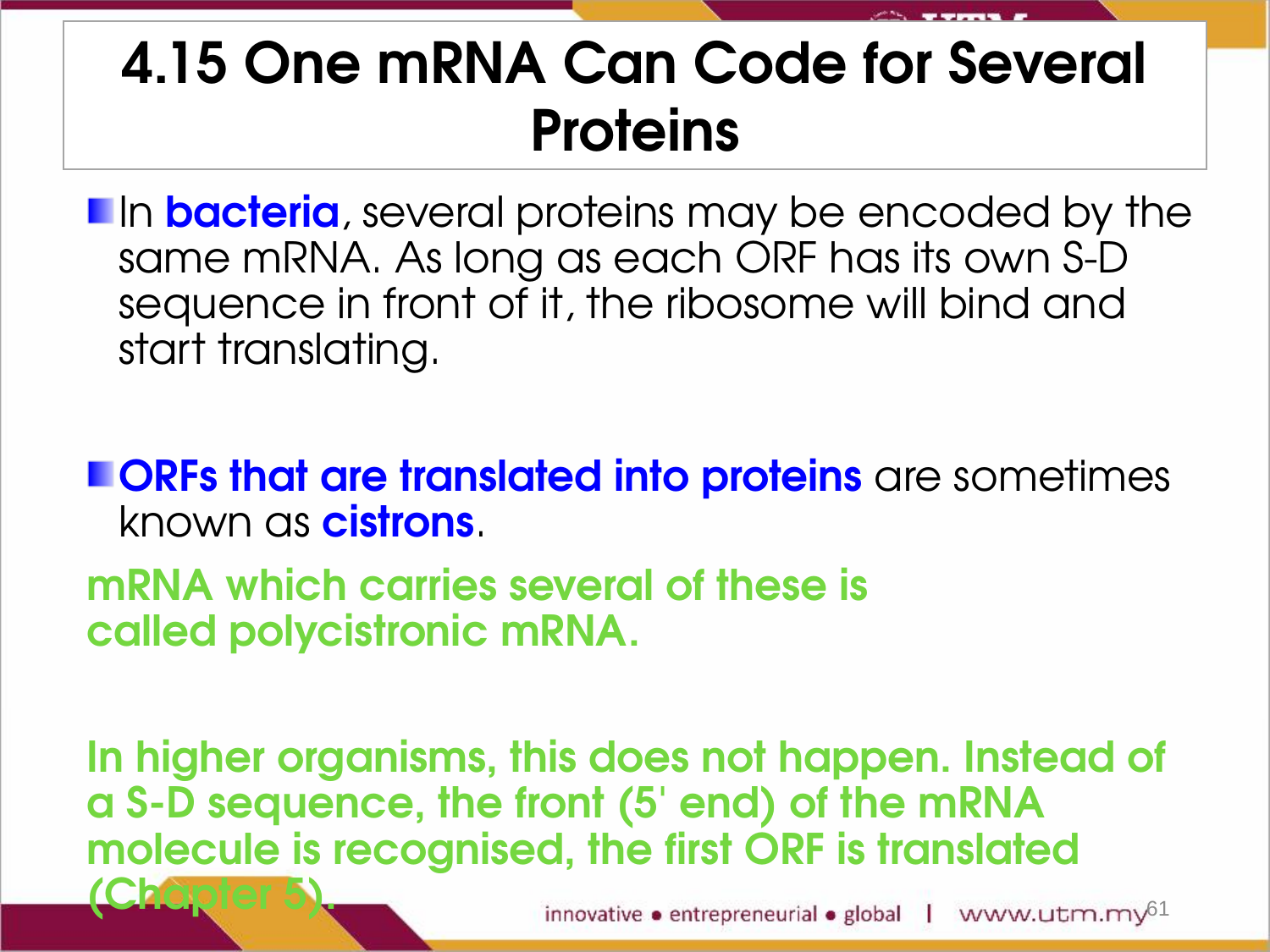

4.15 One mRNA Can Code for Several Proteins

In bacteria, several proteins may be encoded by the same mRNA. As long as each ORF has its own S-D sequence in front of it, the ribosome will bind and start translating.

ORFs that are translated into proteins are sometimes known as cistrons.
mRNA which carries several of these is called polycistronic mRNA.

In higher organisms, this does not happen. Instead of a S-D sequence, the front (5' end) of the mRNA molecule is recognised, the first ORF is translated (Chapter 5).
61